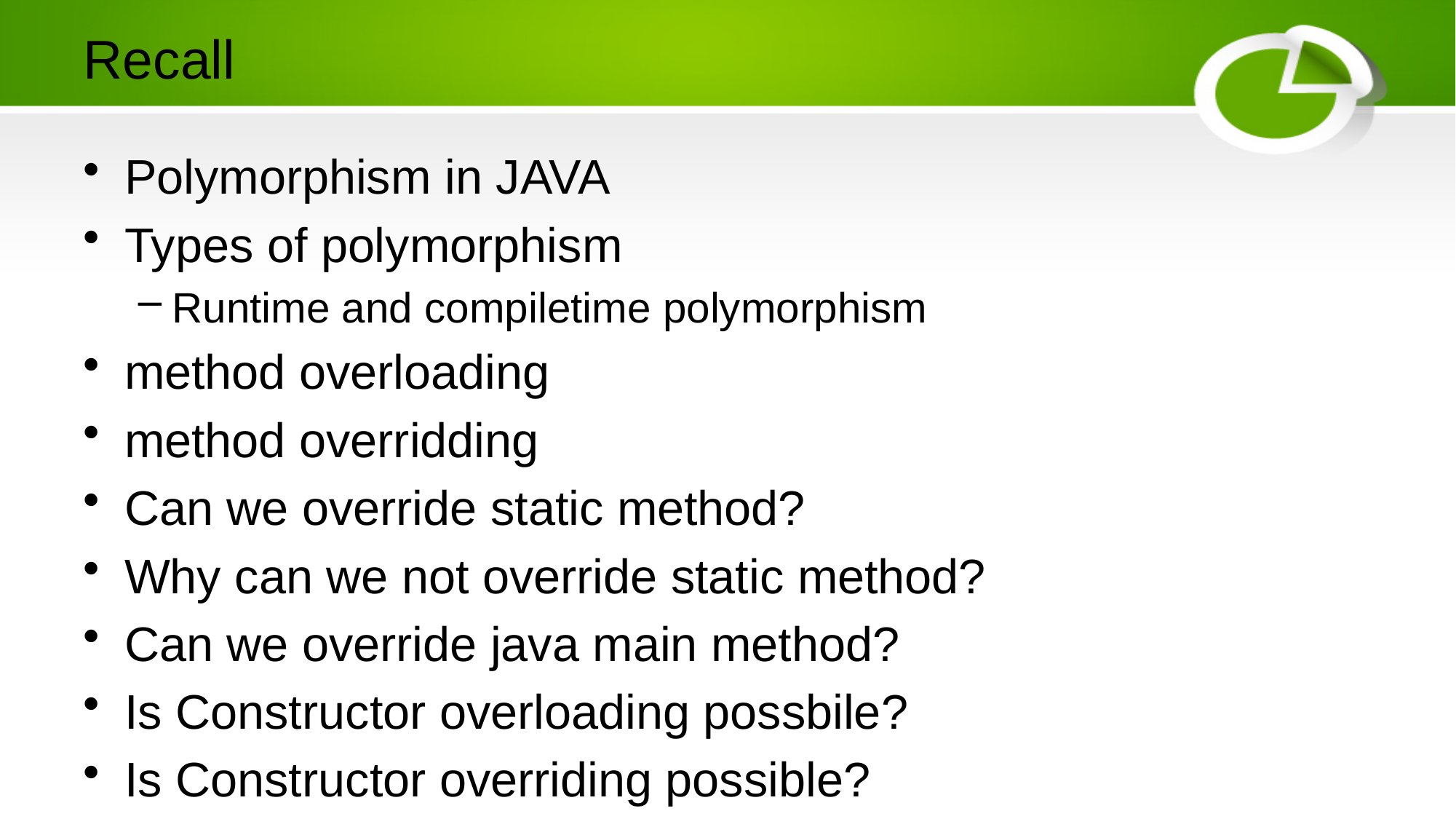

# Recall
Polymorphism in JAVA
Types of polymorphism
Runtime and compiletime polymorphism
method overloading
method overridding
Can we override static method?
Why can we not override static method?
Can we override java main method?
Is Constructor overloading possbile?
Is Constructor overriding possible?